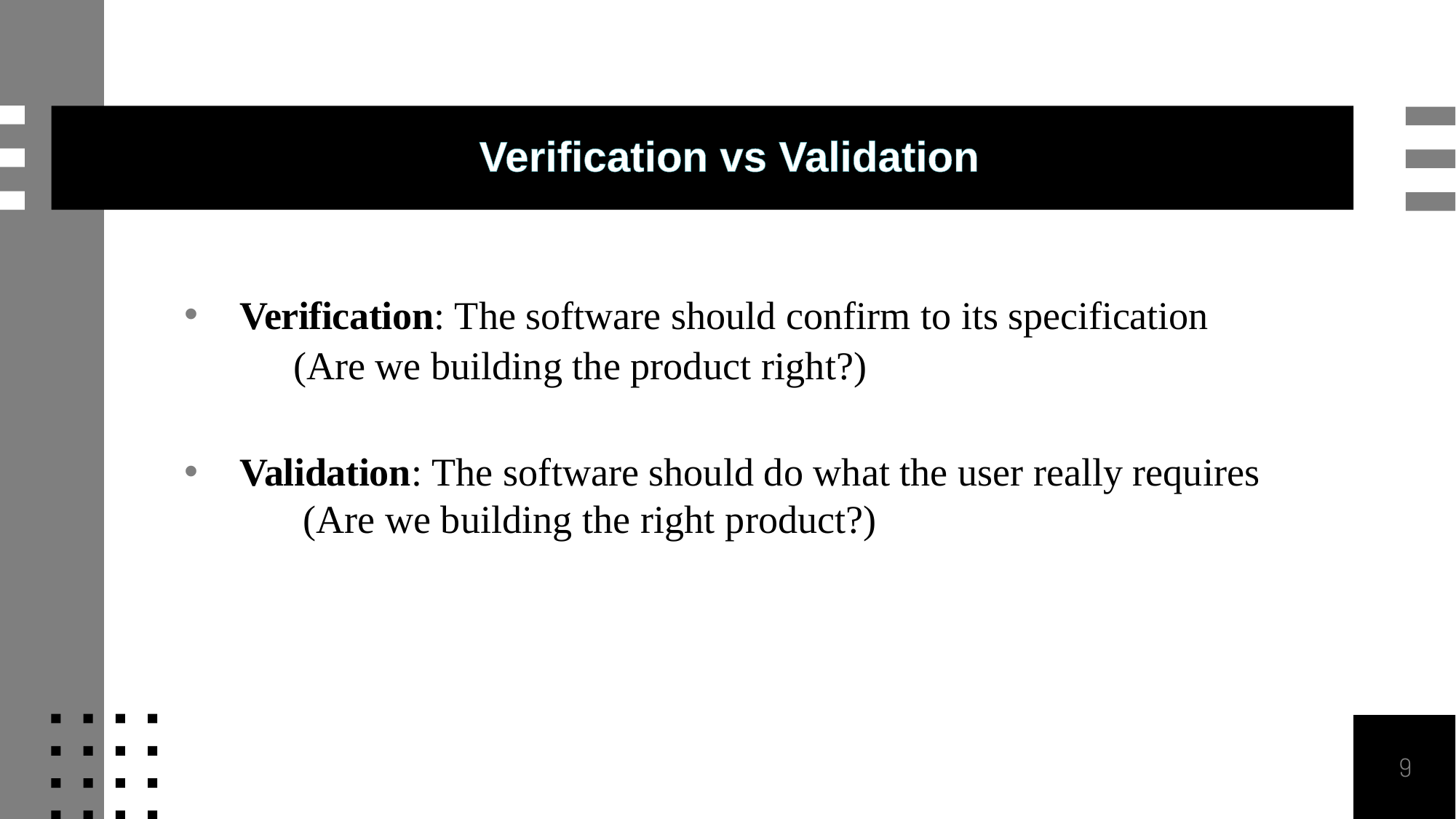

# Verification vs Validation
Verification: The software should confirm to its specification
	(Are we building the product right?)

Validation: The software should do what the user really requires
	 (Are we building the right product?)

9